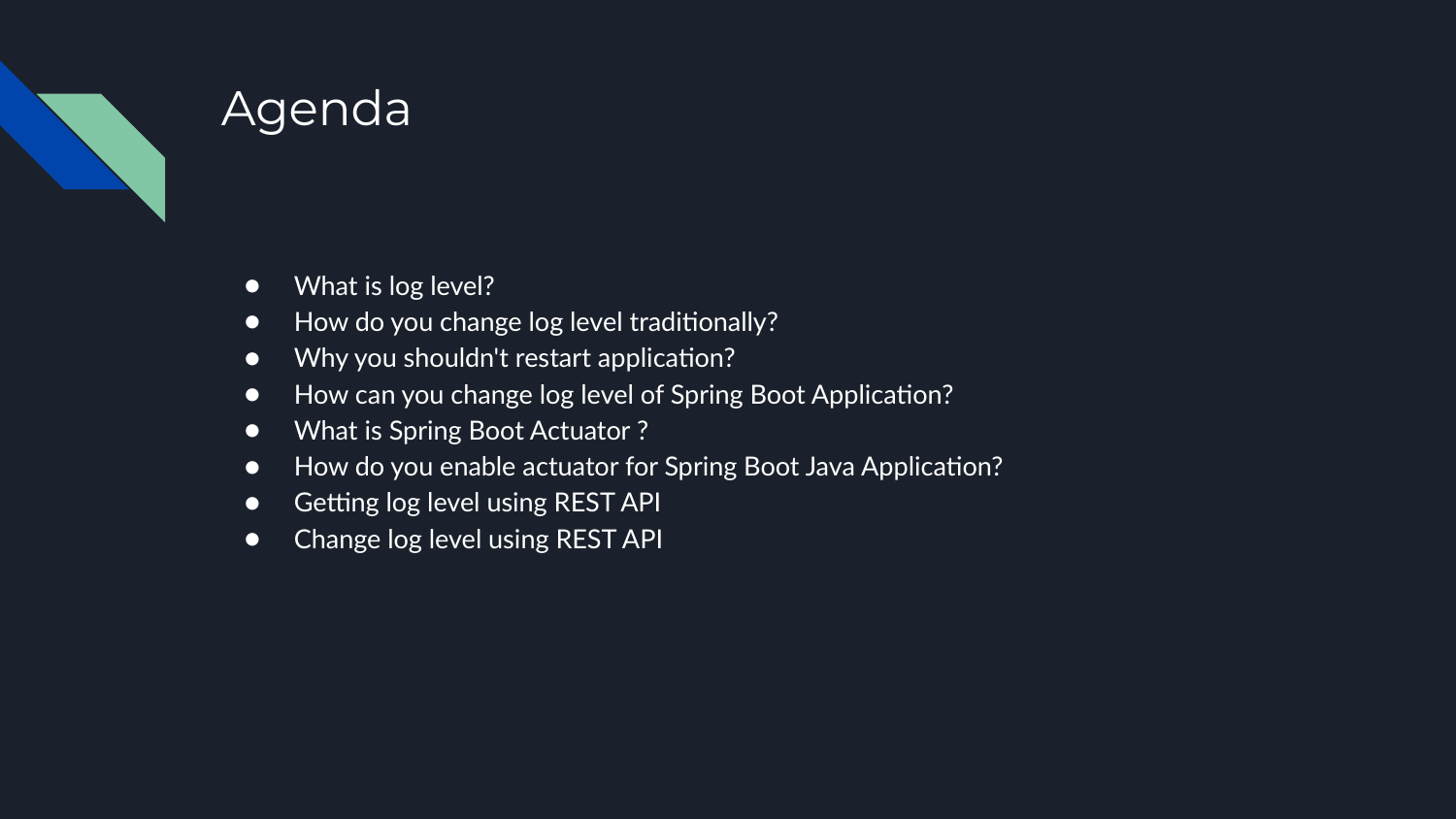

# Agenda
What is log level?
How do you change log level traditionally?
Why you shouldn't restart application?
How can you change log level of Spring Boot Application?
What is Spring Boot Actuator ?
How do you enable actuator for Spring Boot Java Application?
Getting log level using REST API
Change log level using REST API